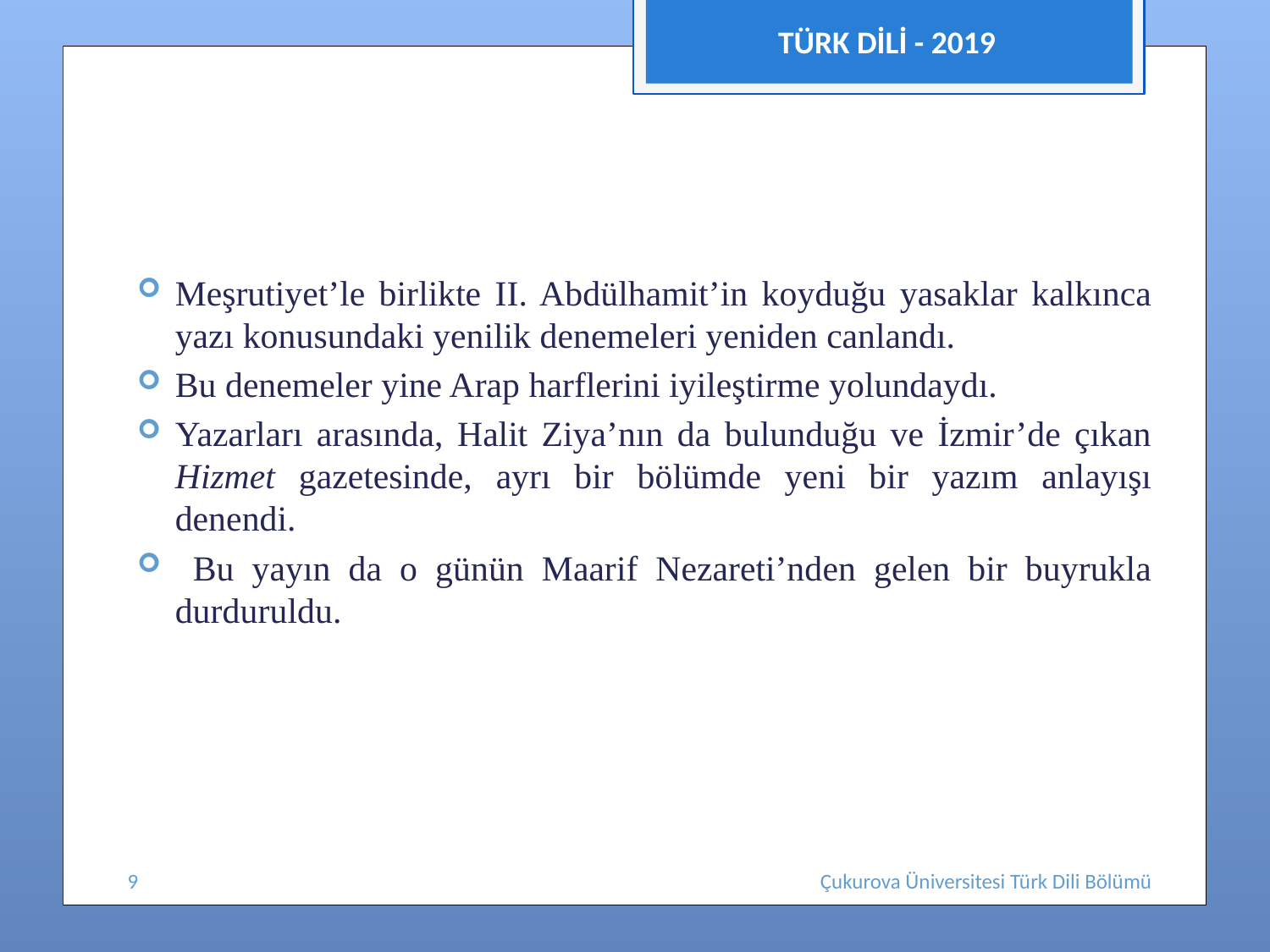

TÜRK DİLİ - 2019
#

Meşrutiyet’le birlikte II. Abdülhamit’in koyduğu yasaklar kalkınca yazı konusundaki yenilik denemeleri yeniden canlandı.
Bu denemeler yine Arap harflerini iyileştirme yolundaydı.
Yazarları arasında, Halit Ziya’nın da bulunduğu ve İzmir’de çıkan Hizmet gazetesinde, ayrı bir bölümde yeni bir yazım anlayışı denendi.
 Bu yayın da o günün Maarif Nezareti’nden gelen bir buyrukla durduruldu.
9
Çukurova Üniversitesi Türk Dili Bölümü